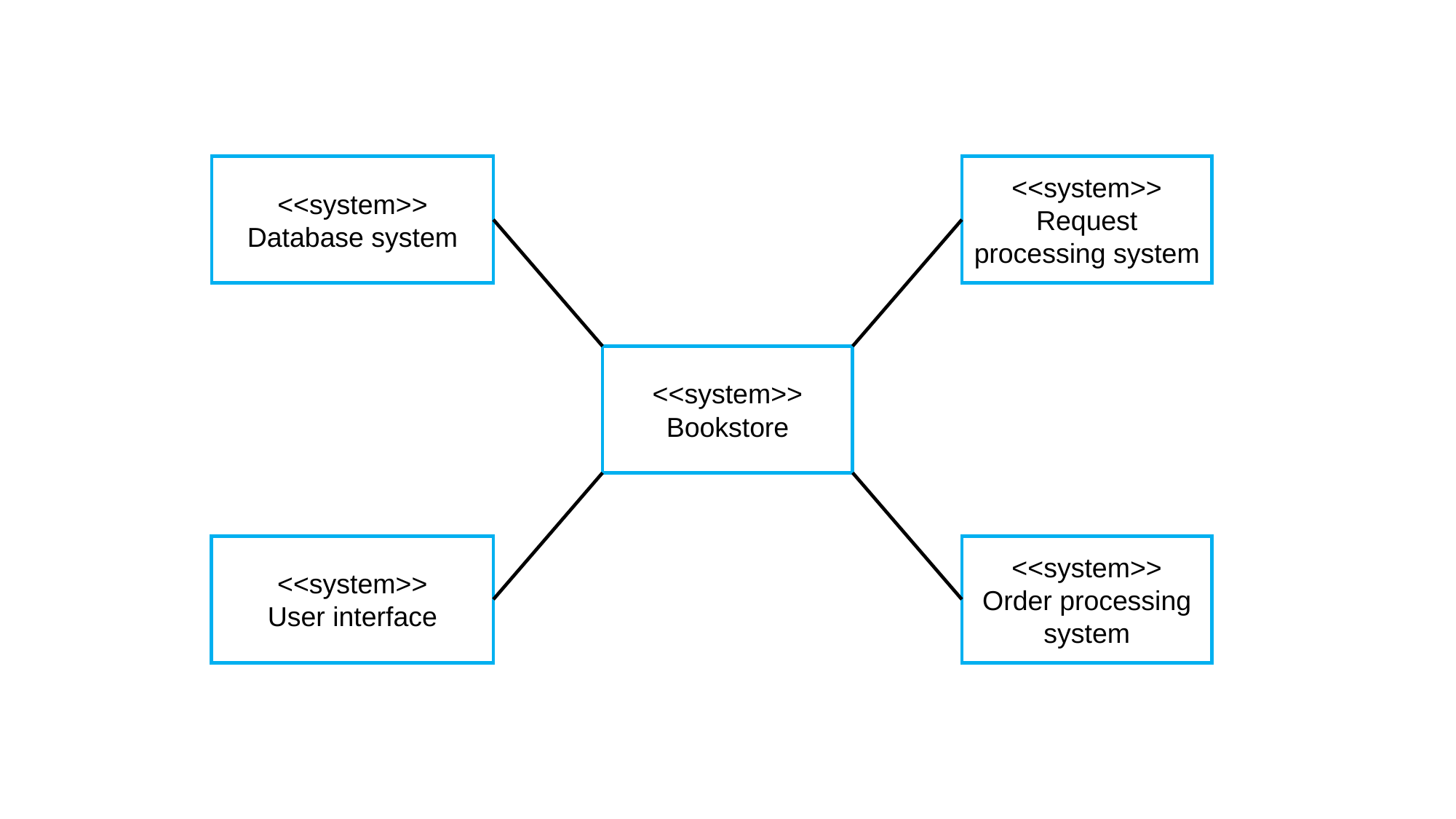

<<system>>
Request processing system
<<system>>
Database system
<<system>>
Bookstore
<<system>>
User interface
<<system>>
Order processing system